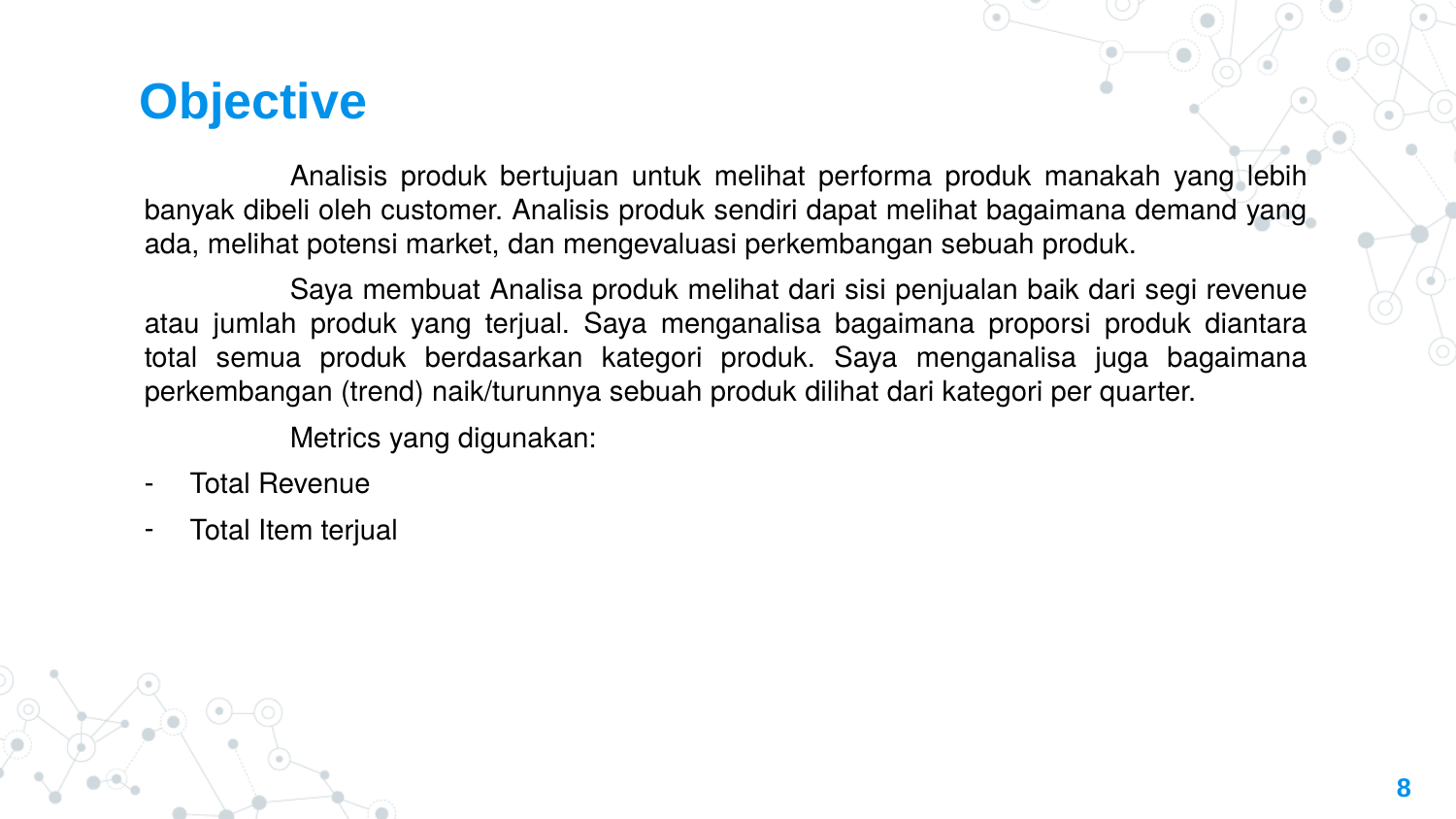

Objective

	Analisis produk bertujuan untuk melihat performa produk manakah yang lebih banyak dibeli oleh customer. Analisis produk sendiri dapat melihat bagaimana demand yang ada, melihat potensi market, dan mengevaluasi perkembangan sebuah produk.
	Saya membuat Analisa produk melihat dari sisi penjualan baik dari segi revenue atau jumlah produk yang terjual. Saya menganalisa bagaimana proporsi produk diantara total semua produk berdasarkan kategori produk. Saya menganalisa juga bagaimana perkembangan (trend) naik/turunnya sebuah produk dilihat dari kategori per quarter.
	Metrics yang digunakan:
Total Revenue
Total Item terjual
8